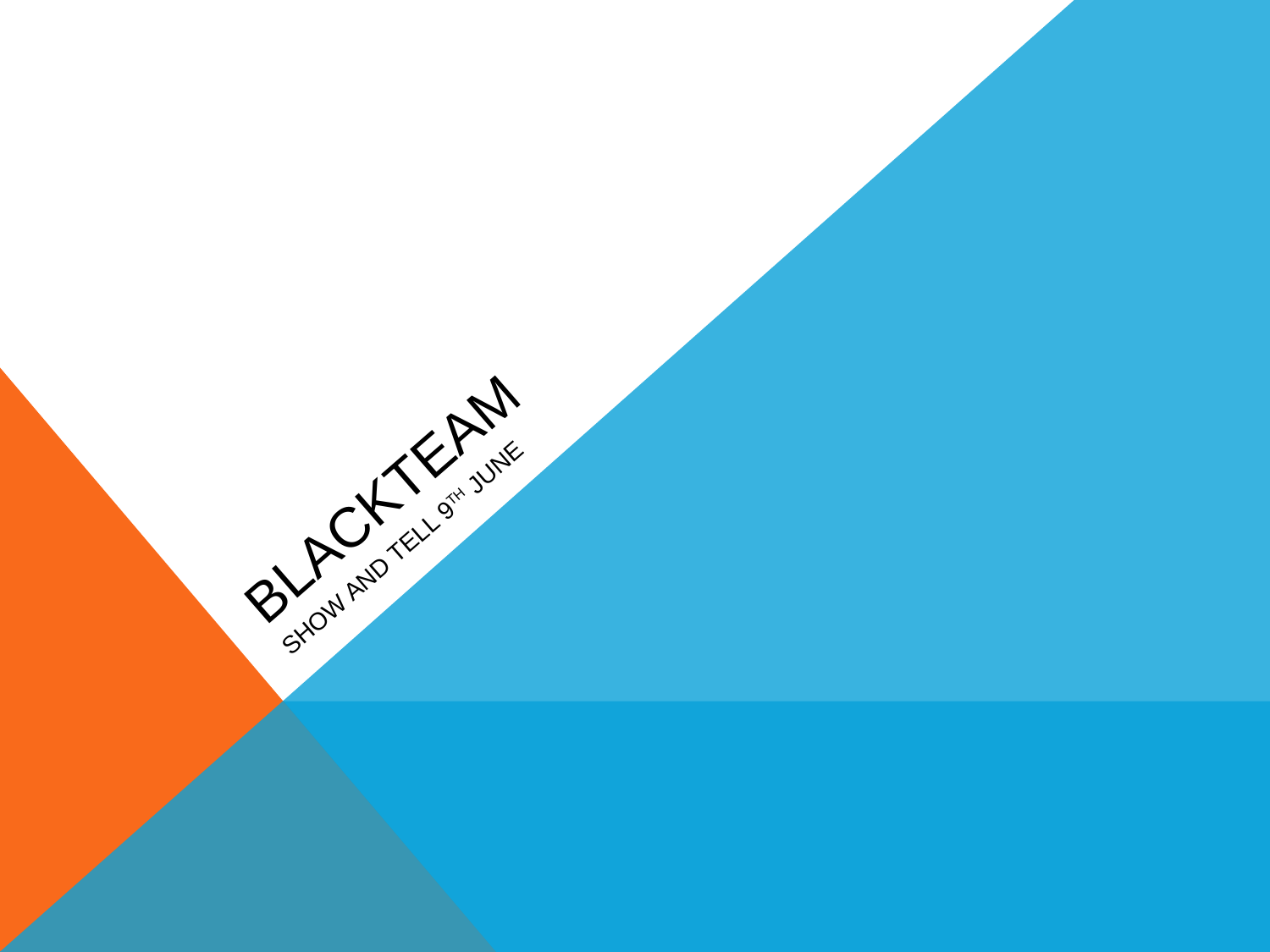

# BLACKTEAM
SHOW AND TELL 9TH JUNE